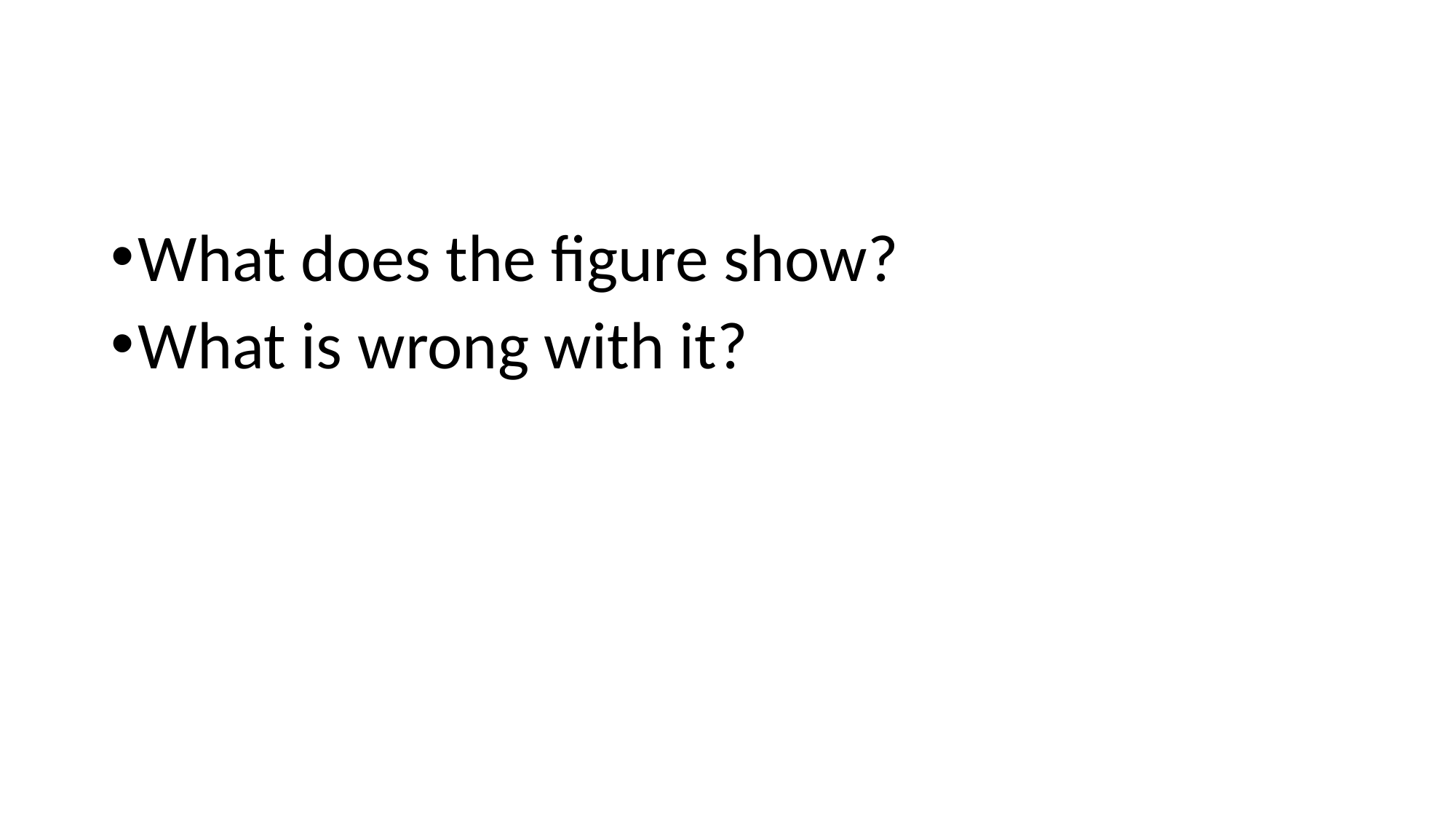

#
What does the figure show?
What is wrong with it?